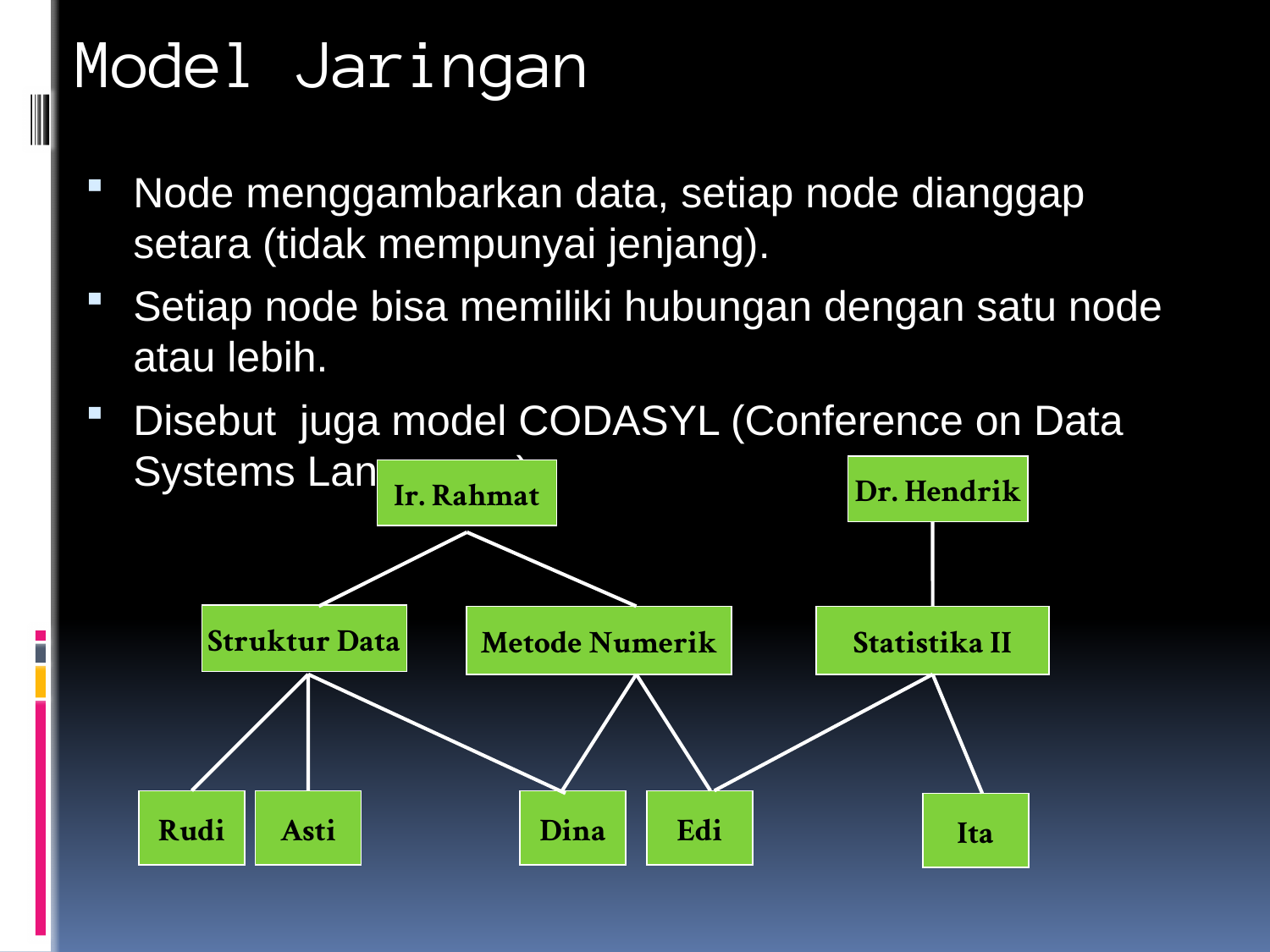

# Model Jaringan
Node menggambarkan data, setiap node dianggap setara (tidak mempunyai jenjang).
Setiap node bisa memiliki hubungan dengan satu node atau lebih.
Disebut  juga model CODASYL (Conference on Data Systems Languages)

Dr. Hendrik
Ir. Rahmat

Struktur Data
Metode Numerik
Statistika II

Rudi
Asti
Dina
Edi
Ita